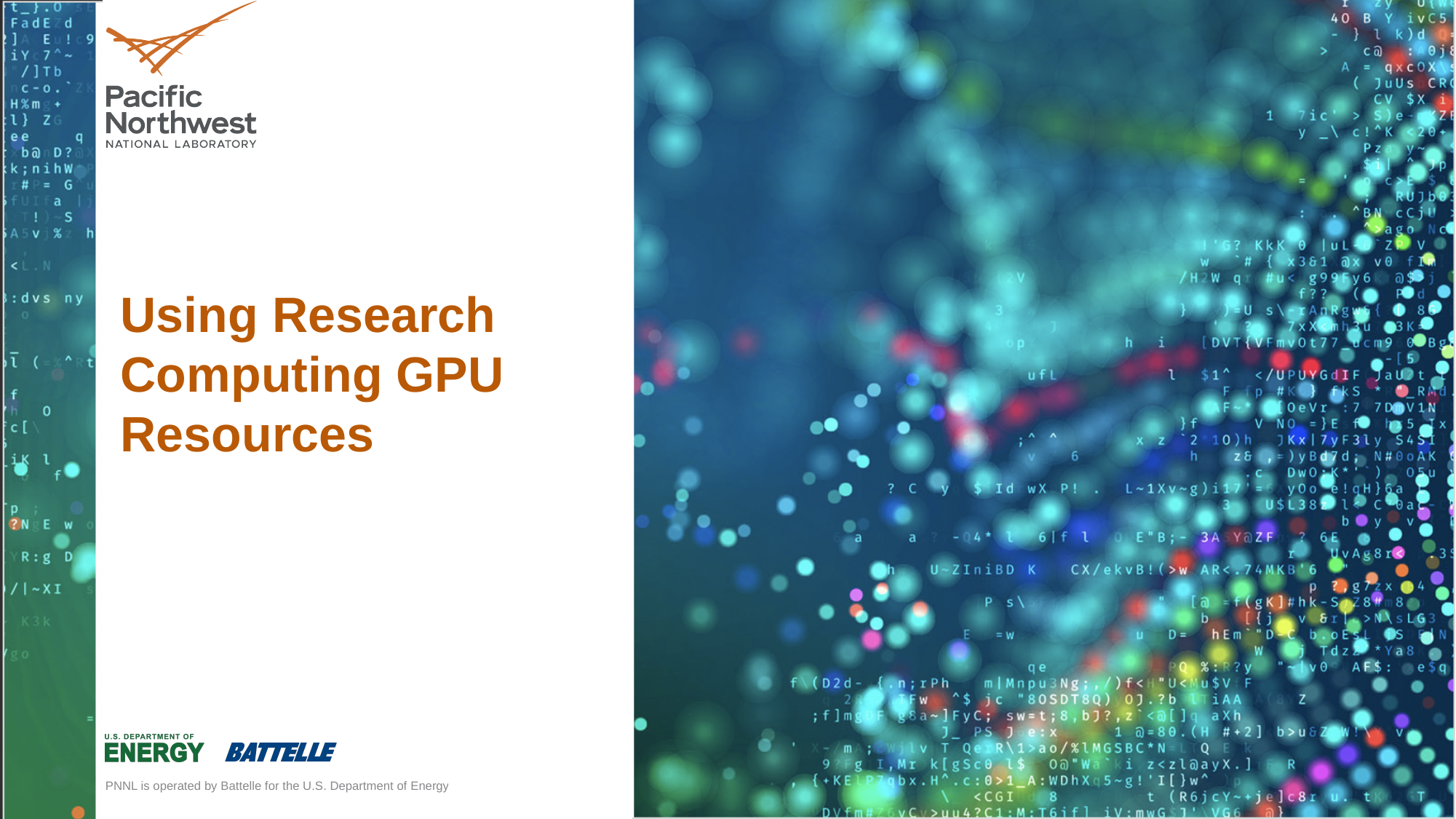

# Using Research Computing GPU Resources
1